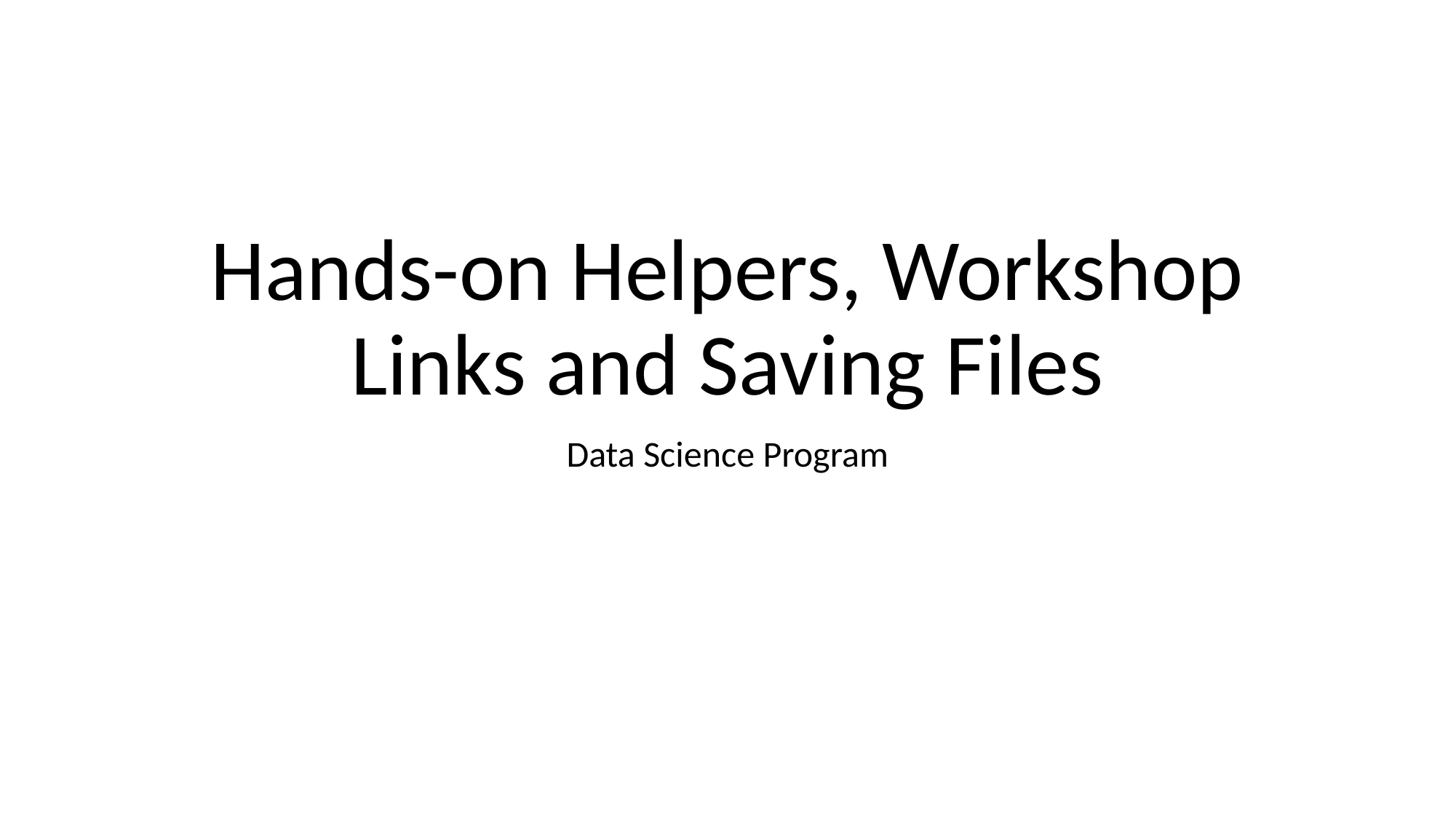

# Hands-on Helpers, Workshop Links and Saving Files
Data Science Program